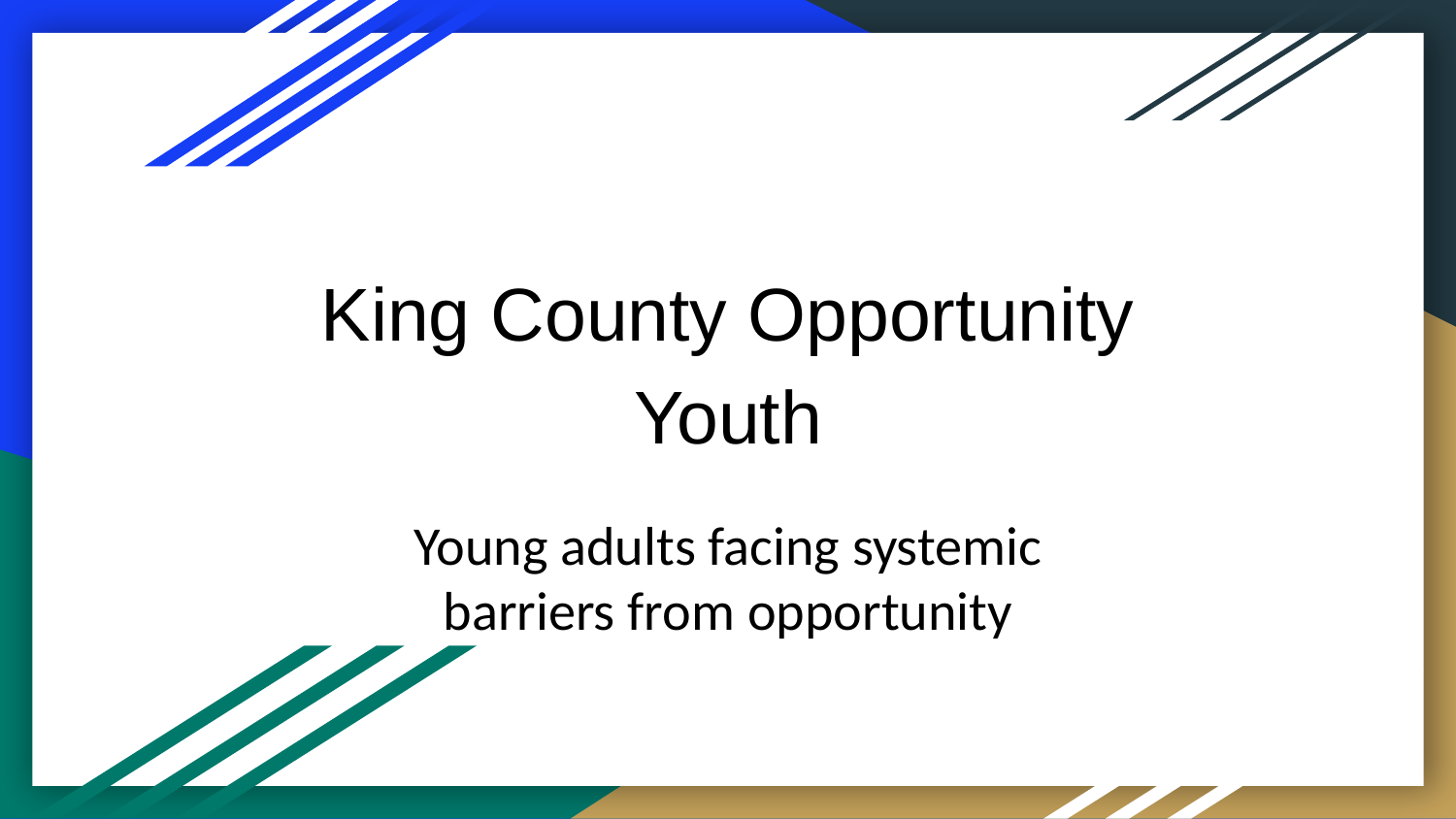

# King County Opportunity Youth
Young adults facing systemic
barriers from opportunity